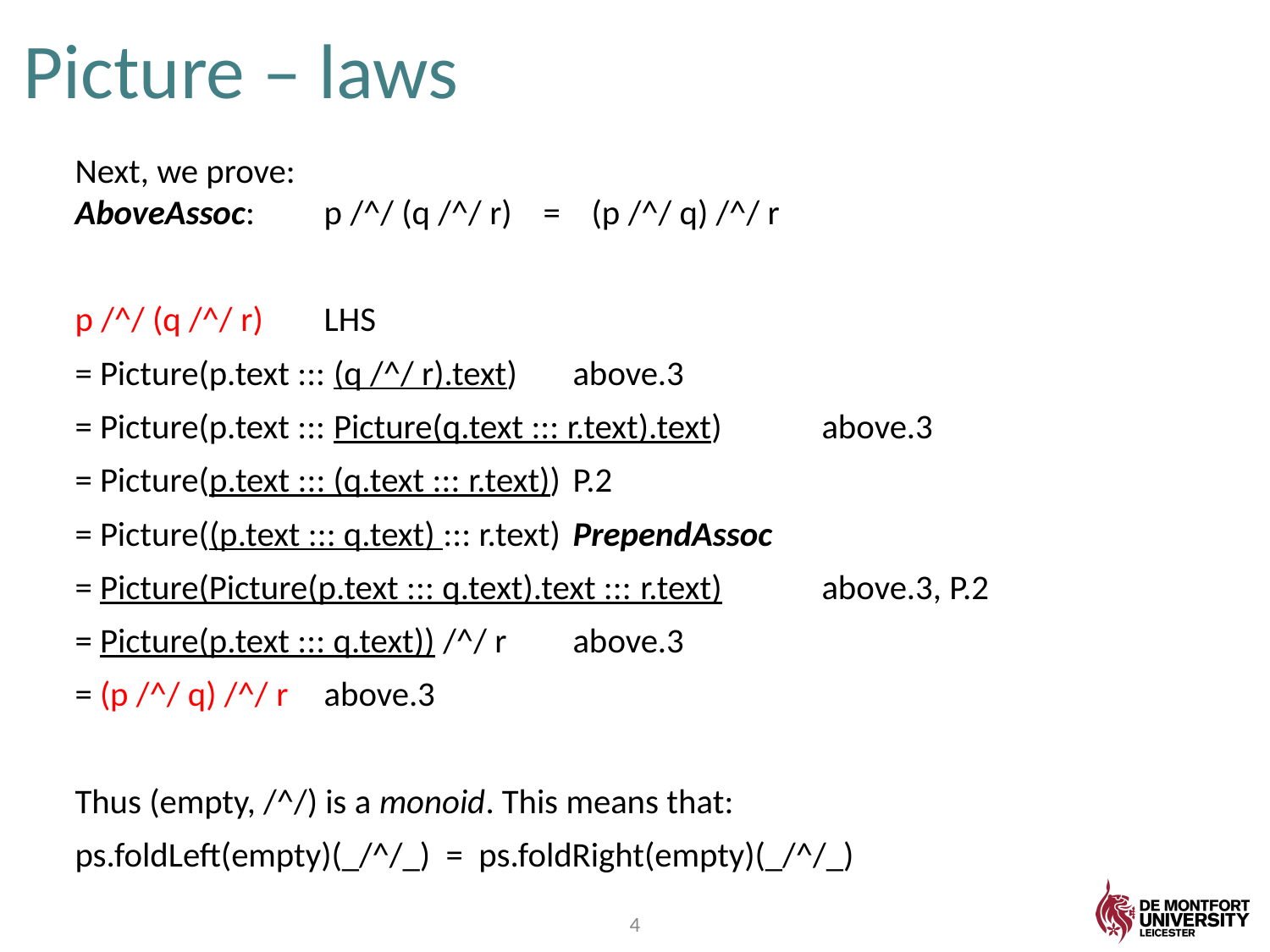

# Picture – laws
Next, we prove:
	AboveAssoc:		p /^/ (q /^/ r)    =    (p /^/ q) /^/ r

p /^/ (q /^/ r)									LHS
= Picture(p.text ::: (q /^/ r).text)					above.3
= Picture(p.text ::: Picture(q.text ::: r.text).text)		above.3
= Picture(p.text ::: (q.text ::: r.text))				P.2
= Picture((p.text ::: q.text) ::: r.text)				PrependAssoc
= Picture(Picture(p.text ::: q.text).text ::: r.text)		above.3, P.2
= Picture(p.text ::: q.text)) /^/ r					above.3
= (p /^/ q) /^/ r									above.3

Thus (empty, /^/) is a monoid. This means that:
	ps.foldLeft(empty)(_/^/_)  =  ps.foldRight(empty)(_/^/_)

4